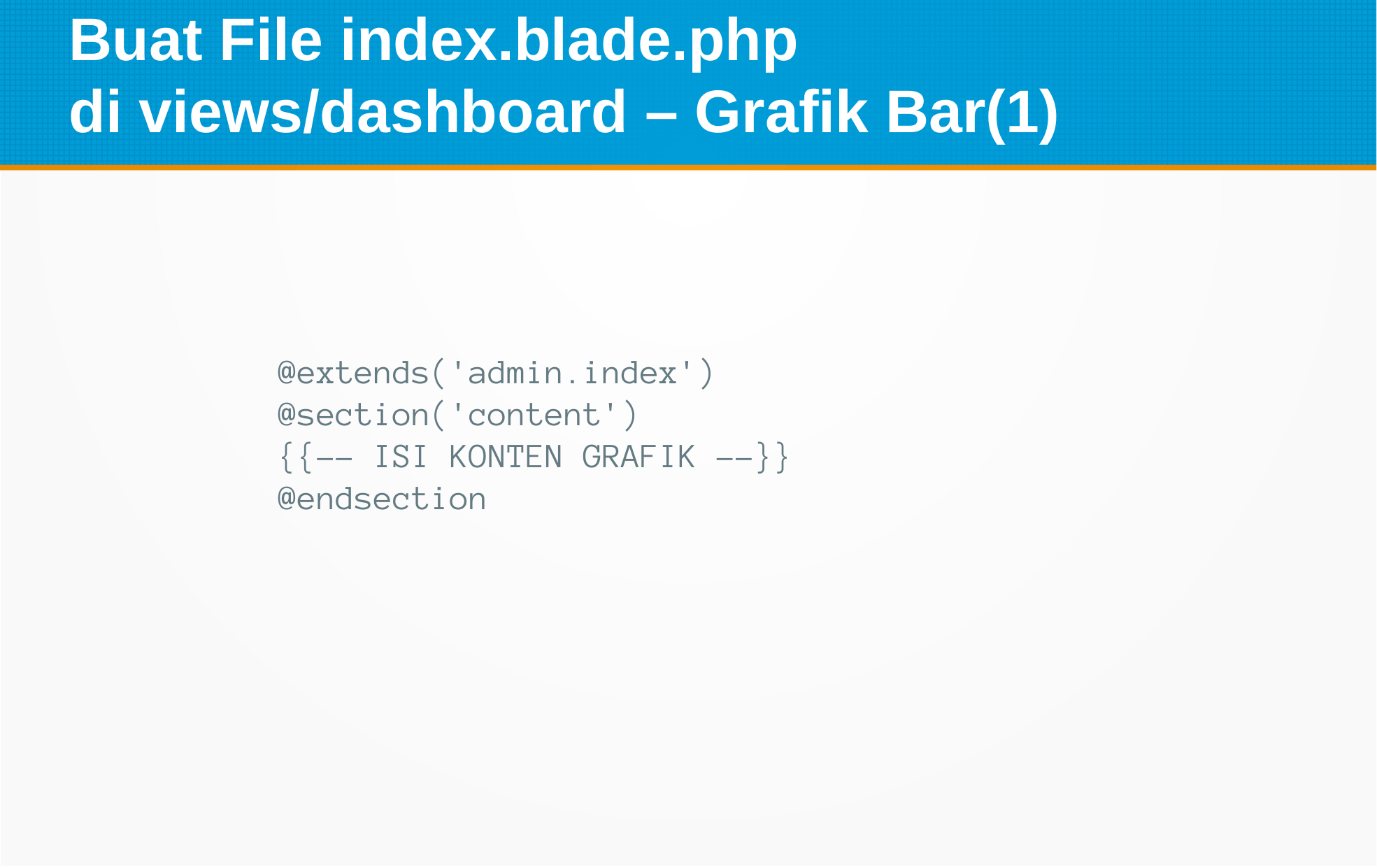

Buat File index.blade.php
di views/dashboard – Grafik Bar(1)
@extends('admin.index')
@section('content')
{{-- ISI KONTEN GRAFIK --}}
@endsection